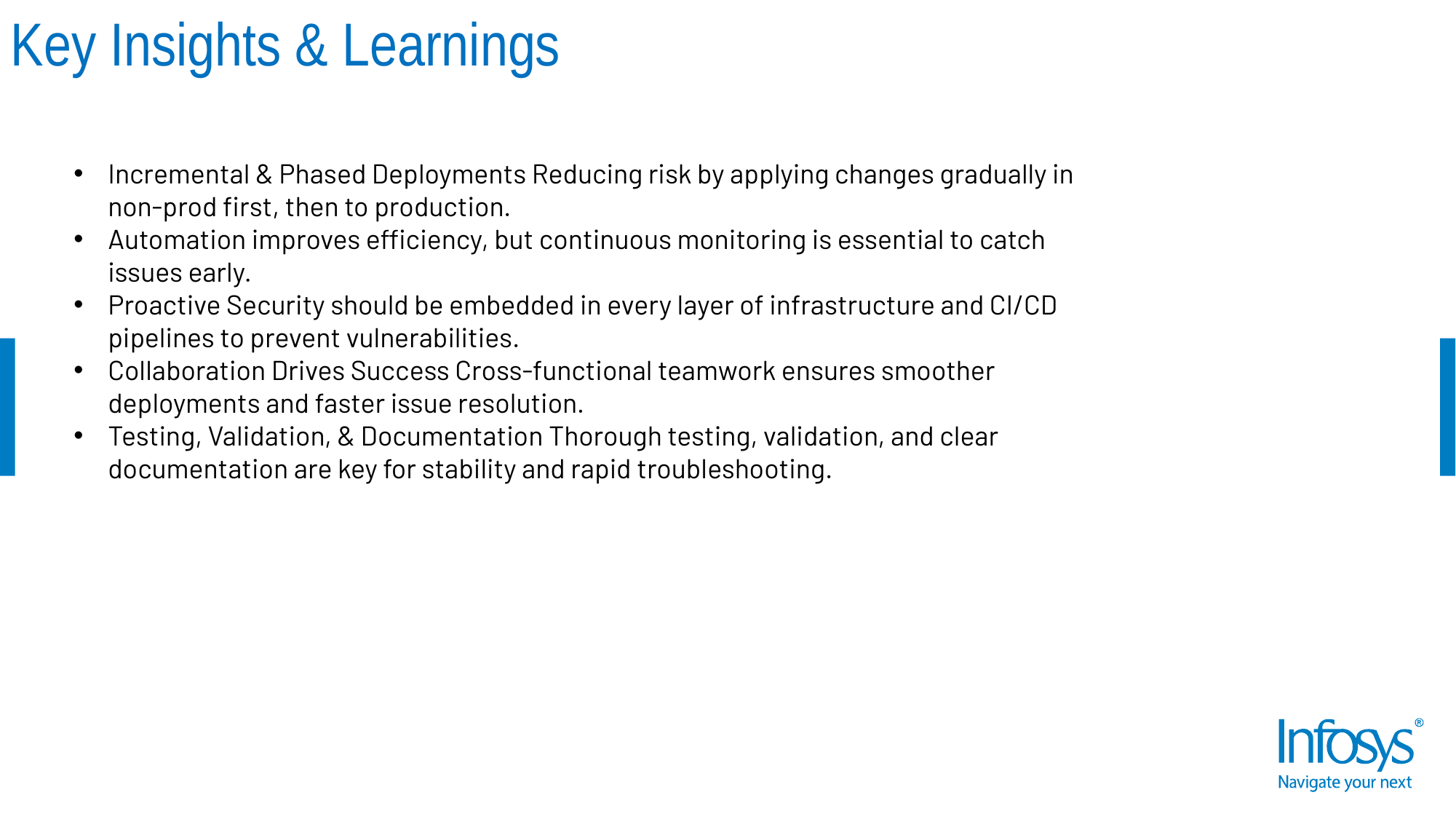

Key Insights & Learnings
Incremental & Phased Deployments Reducing risk by applying changes gradually in non-prod first, then to production.
Automation improves efficiency, but continuous monitoring is essential to catch issues early.
Proactive Security should be embedded in every layer of infrastructure and CI/CD pipelines to prevent vulnerabilities.
Collaboration Drives Success Cross-functional teamwork ensures smoother deployments and faster issue resolution.
Testing, Validation, & Documentation Thorough testing, validation, and clear documentation are key for stability and rapid troubleshooting.